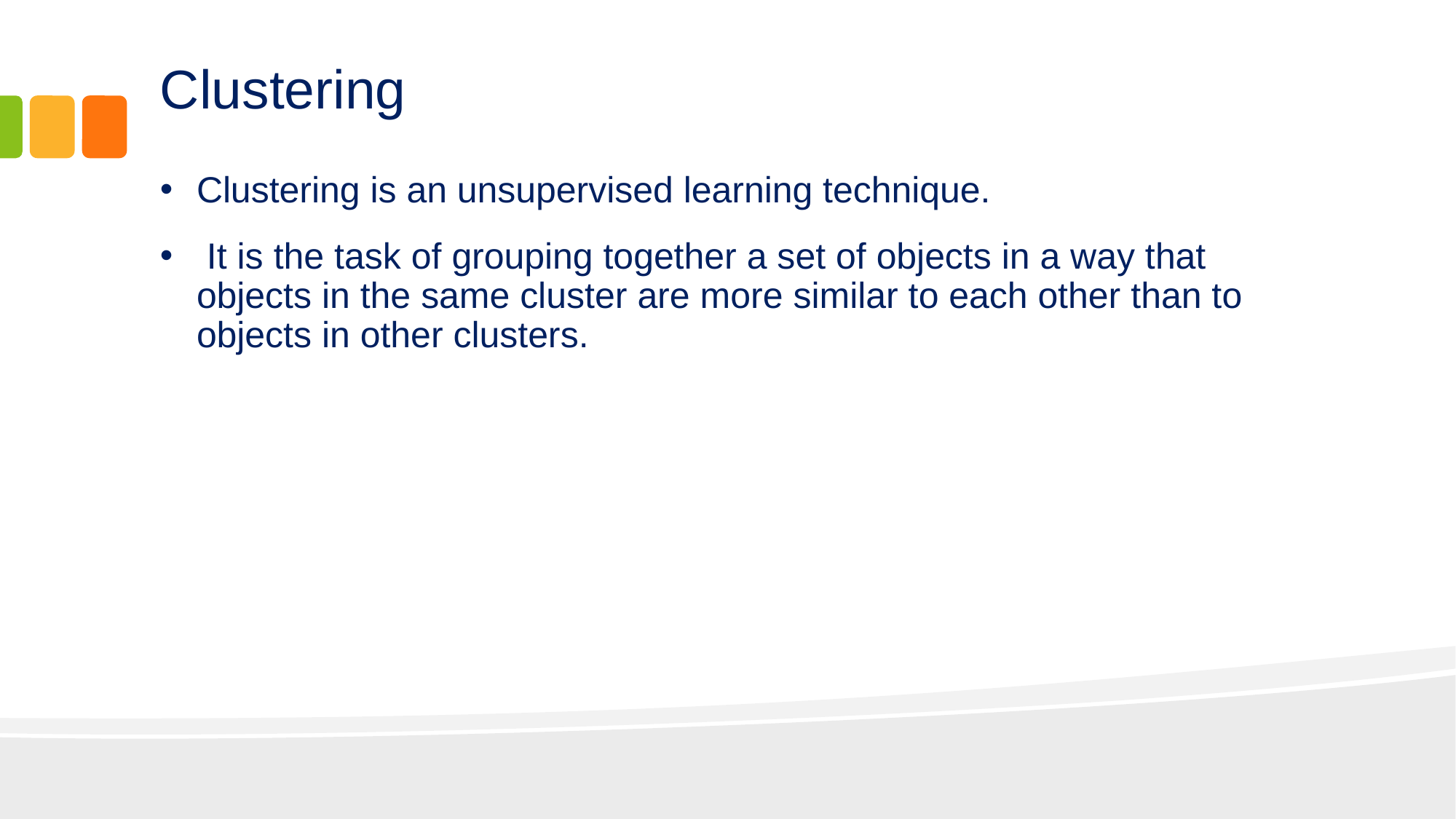

# Clustering
Clustering is an unsupervised learning technique.
 It is the task of grouping together a set of objects in a way that objects in the same cluster are more similar to each other than to objects in other clusters.